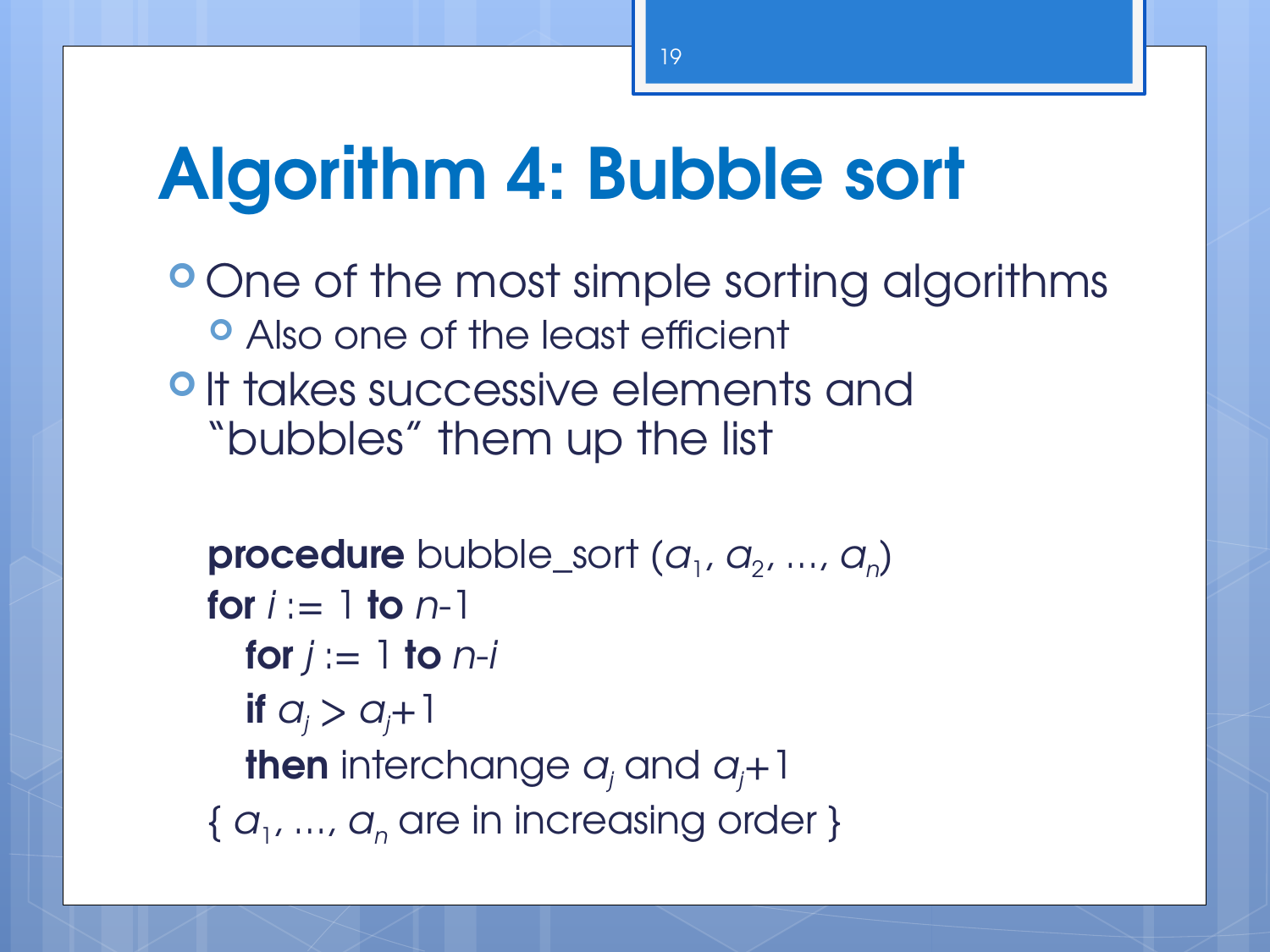

19
# Algorithm 4: Bubble sort
One of the most simple sorting algorithms
Also one of the least efficient
It takes successive elements and “bubbles” them up the list

procedure bubble_sort (a1, a2, …, an)
for i := 1 to n-1
	for j := 1 to n-i
		if aj > aj+1
			then interchange aj and aj+1
{ a1, …, an are in increasing order }